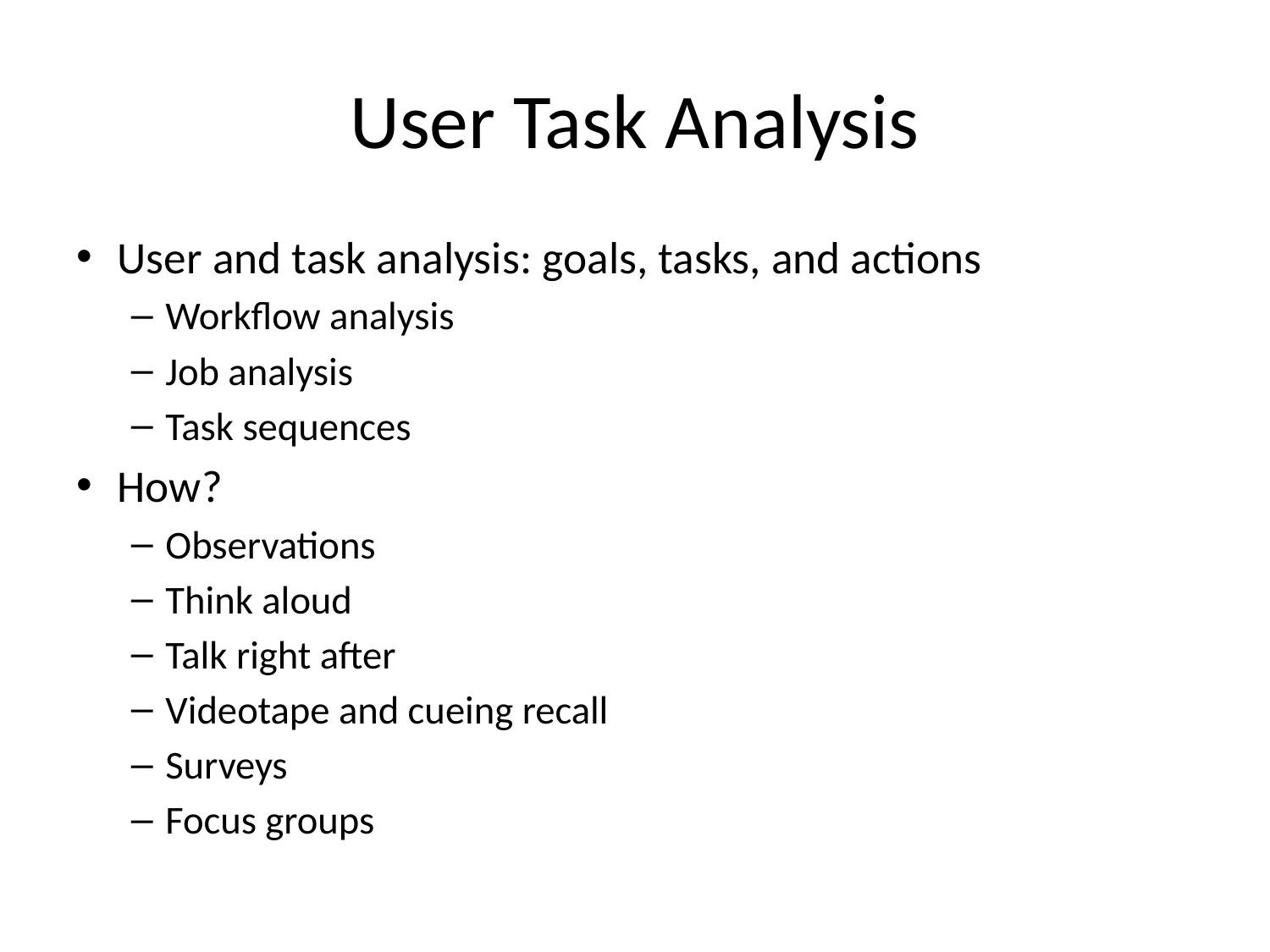

# User Task Analysis
User and task analysis: goals, tasks, and actions
Workflow analysis
Job analysis
Task sequences
How?
Observations
Think aloud
Talk right after
Videotape and cueing recall
Surveys
Focus groups